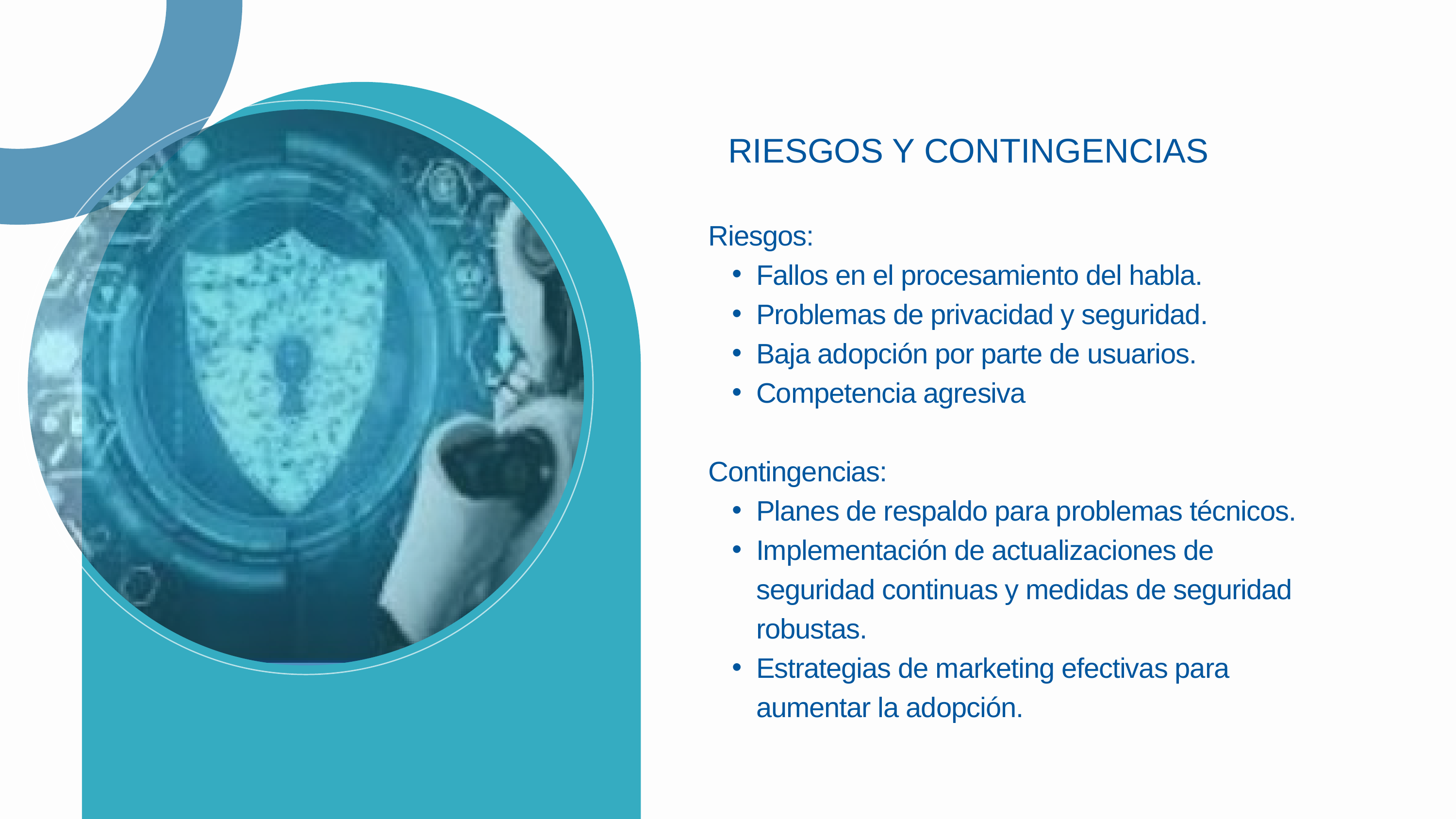

RIESGOS Y CONTINGENCIAS
Riesgos:
Fallos en el procesamiento del habla.
Problemas de privacidad y seguridad.
Baja adopción por parte de usuarios.
Competencia agresiva

Contingencias:
Planes de respaldo para problemas técnicos.
Implementación de actualizaciones de seguridad continuas y medidas de seguridad robustas.
Estrategias de marketing efectivas para aumentar la adopción.